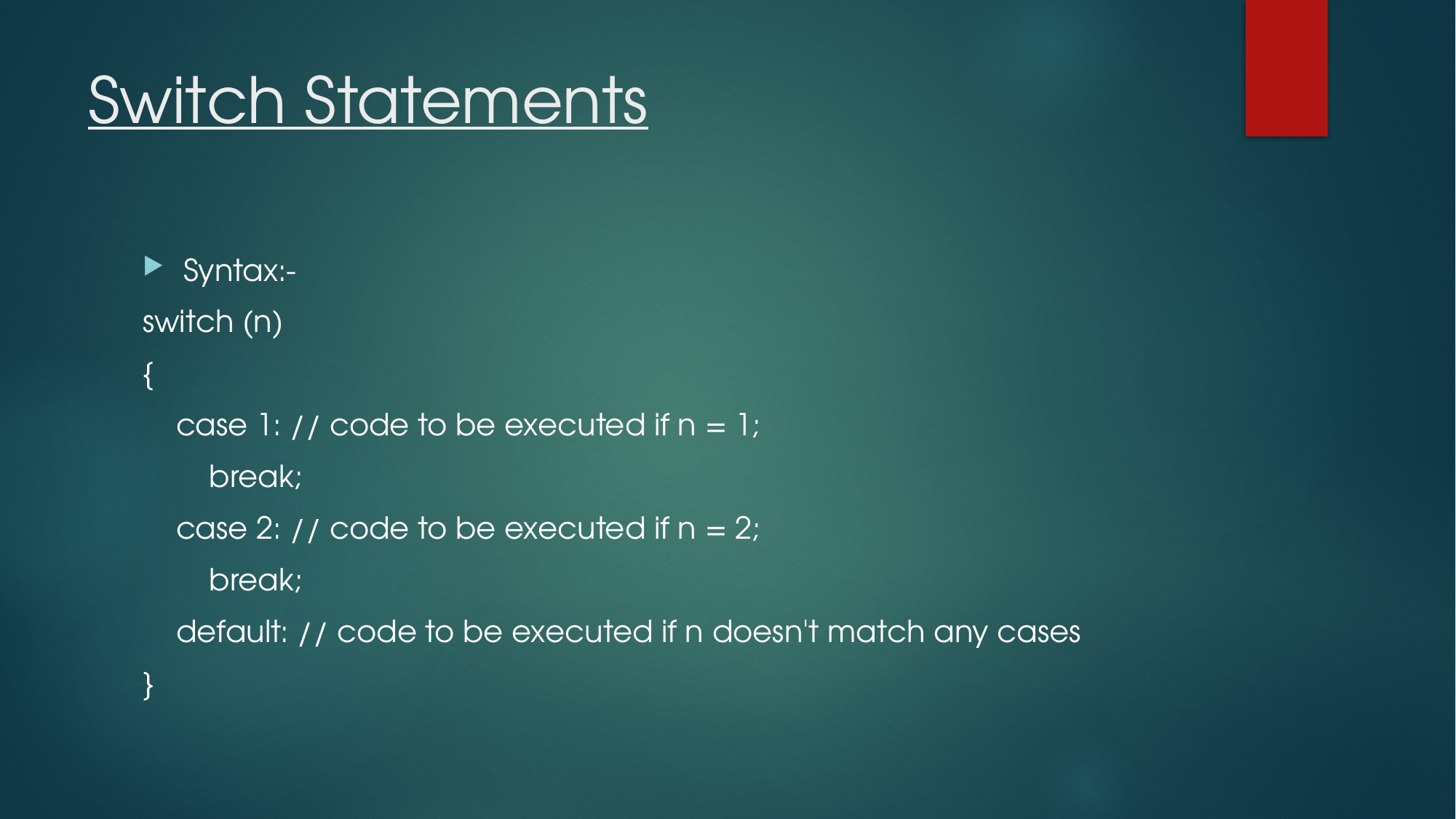

# Switch Statements
Syntax:-
switch (n)
{
    case 1: // code to be executed if n = 1;
        break;
    case 2: // code to be executed if n = 2;
        break;
    default: // code to be executed if n doesn't match any cases
}